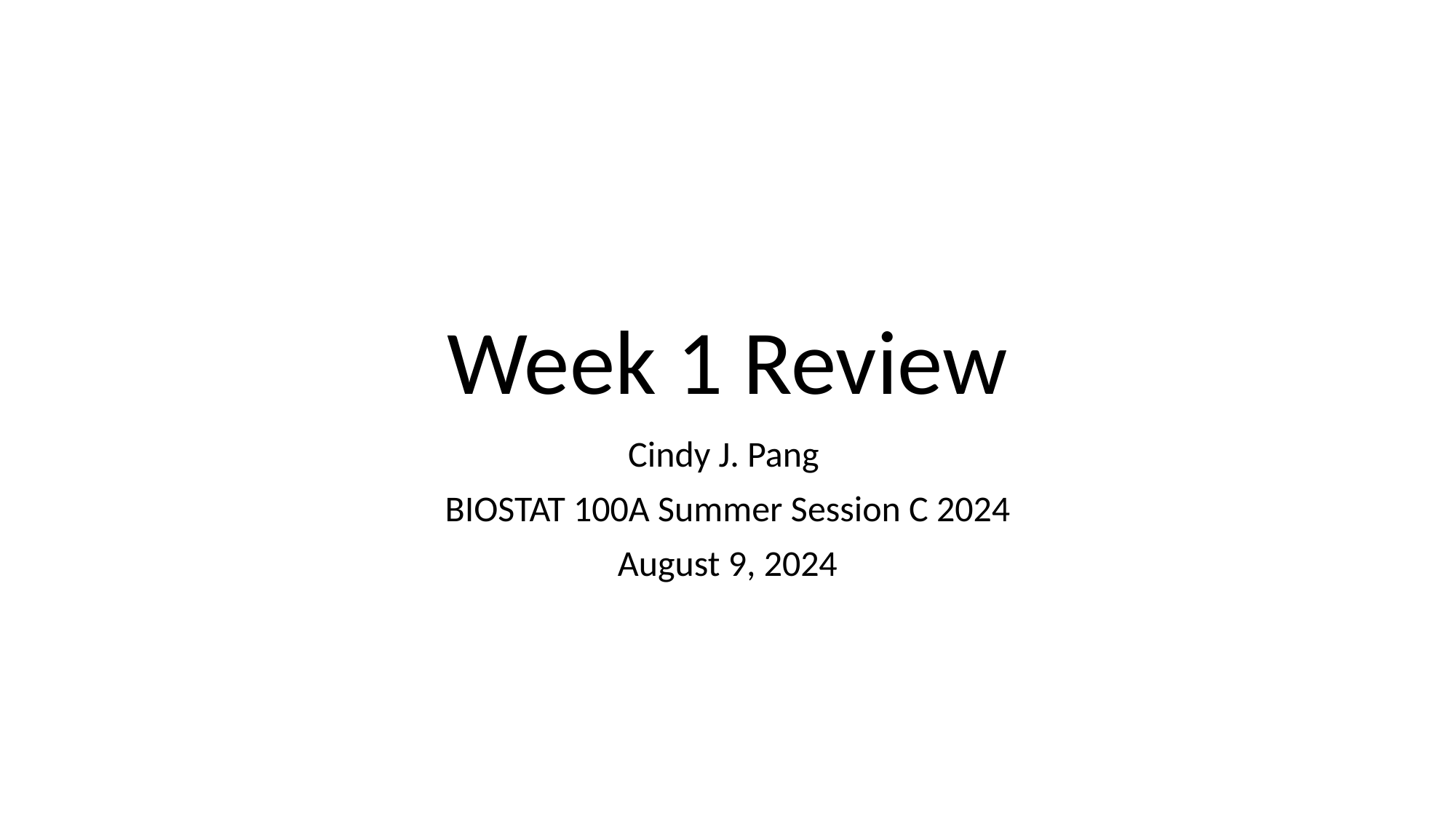

# Week 1 Review

Cindy J. Pang
BIOSTAT 100A Summer Session C 2024
August 9, 2024